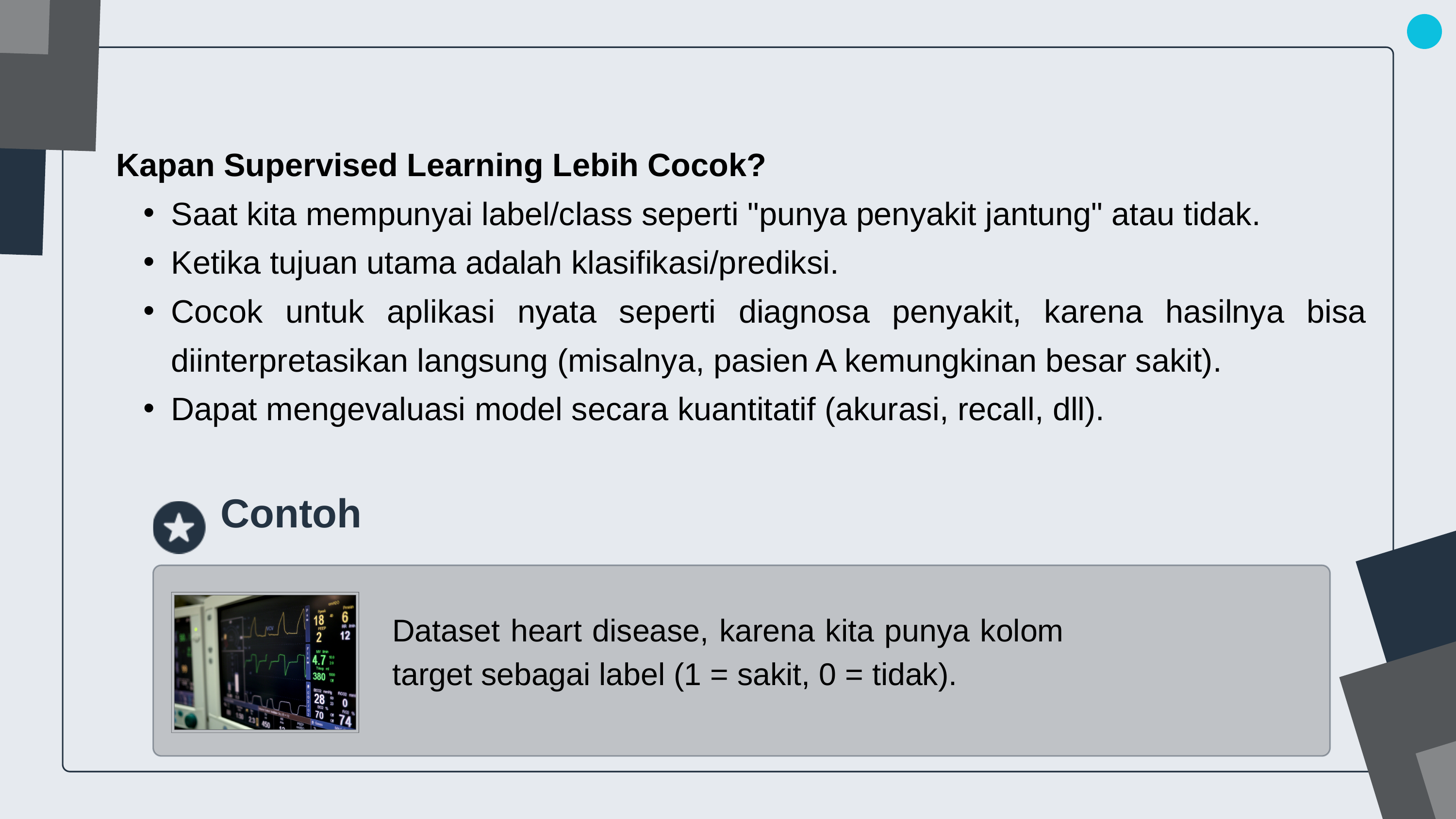

Kapan Supervised Learning Lebih Cocok?
Saat kita mempunyai label/class seperti "punya penyakit jantung" atau tidak.
Ketika tujuan utama adalah klasifikasi/prediksi.
Cocok untuk aplikasi nyata seperti diagnosa penyakit, karena hasilnya bisa diinterpretasikan langsung (misalnya, pasien A kemungkinan besar sakit).
Dapat mengevaluasi model secara kuantitatif (akurasi, recall, dll).

Contoh

Dataset heart disease, karena kita punya kolom target sebagai label (1 = sakit, 0 = tidak).